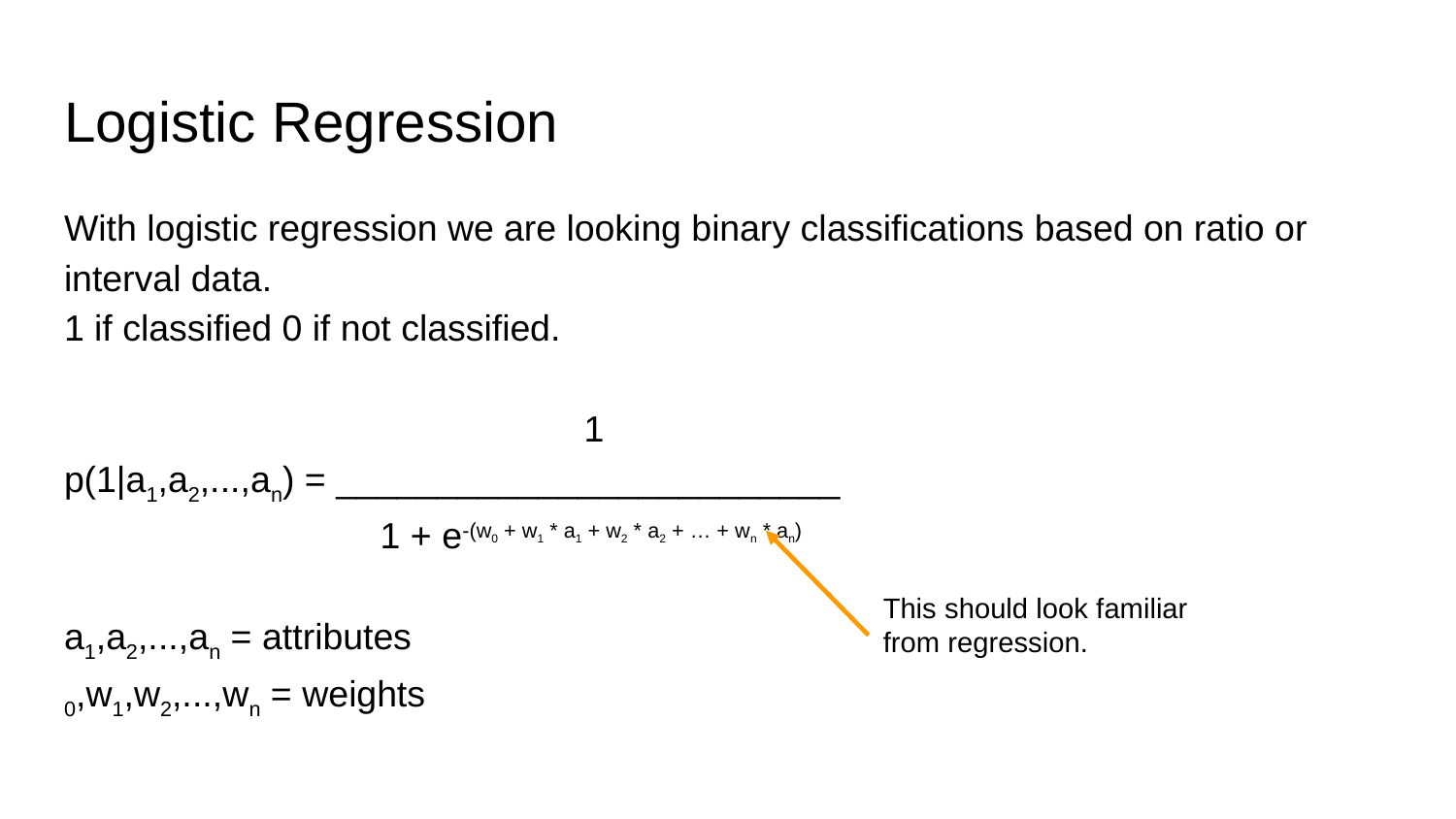

# Logistic Regression
With logistic regression we are looking binary classifications based on ratio or interval data.
1 if classified 0 if not classified.

                                                   1
p(1|a1,a2,...,an) = _________________________
                               1 + e-(w0 + w1 * a1 + w2 * a2 + … + wn * an)

a1,a2,...,an = attributes
0,w1,w2,...,wn = weights
This should look familiar from regression.